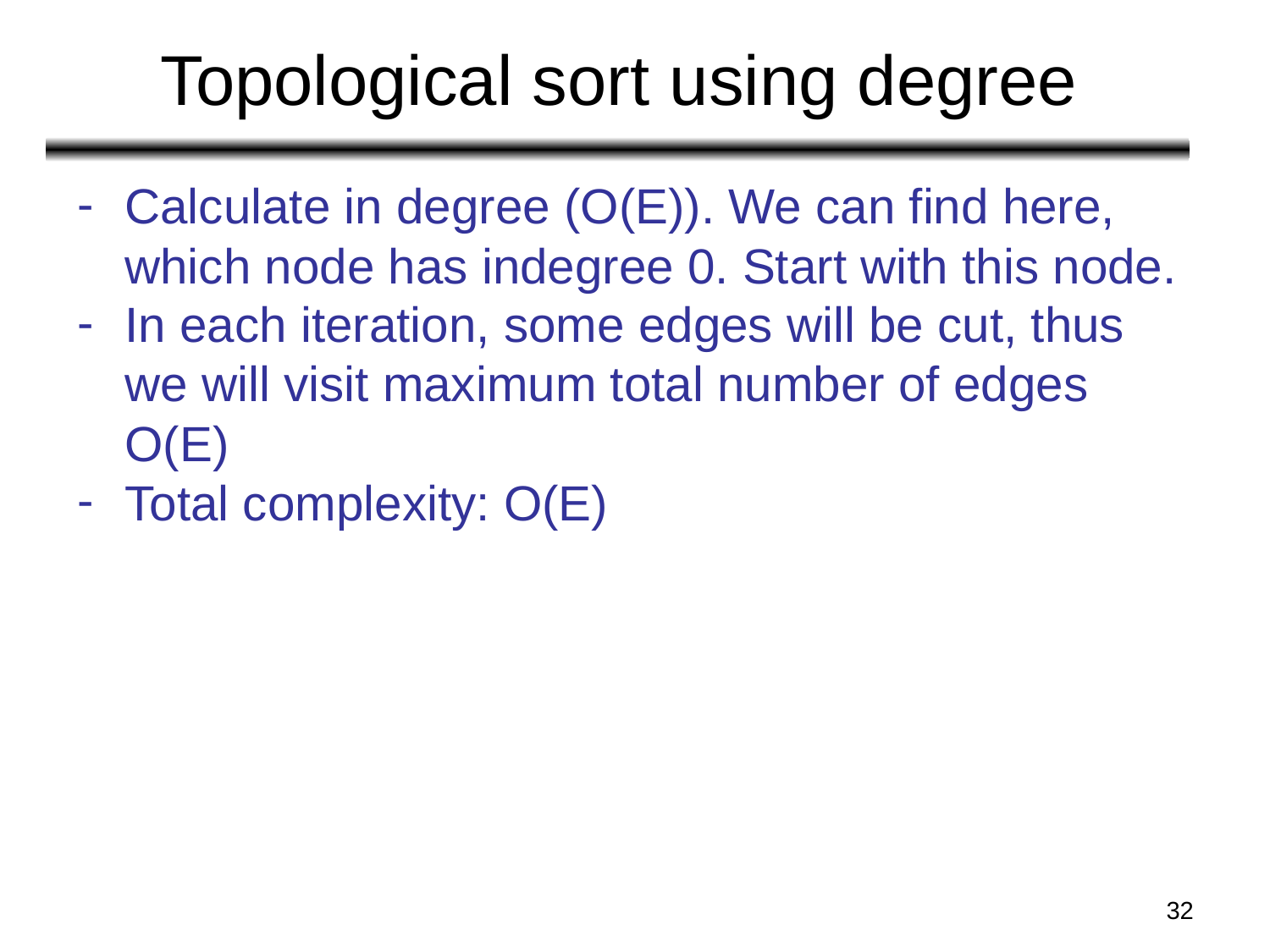

# Topological sort using degree
Calculate in degree (O(E)). We can find here, which node has indegree 0. Start with this node.
In each iteration, some edges will be cut, thus we will visit maximum total number of edges O(E)
Total complexity: O(E)

32